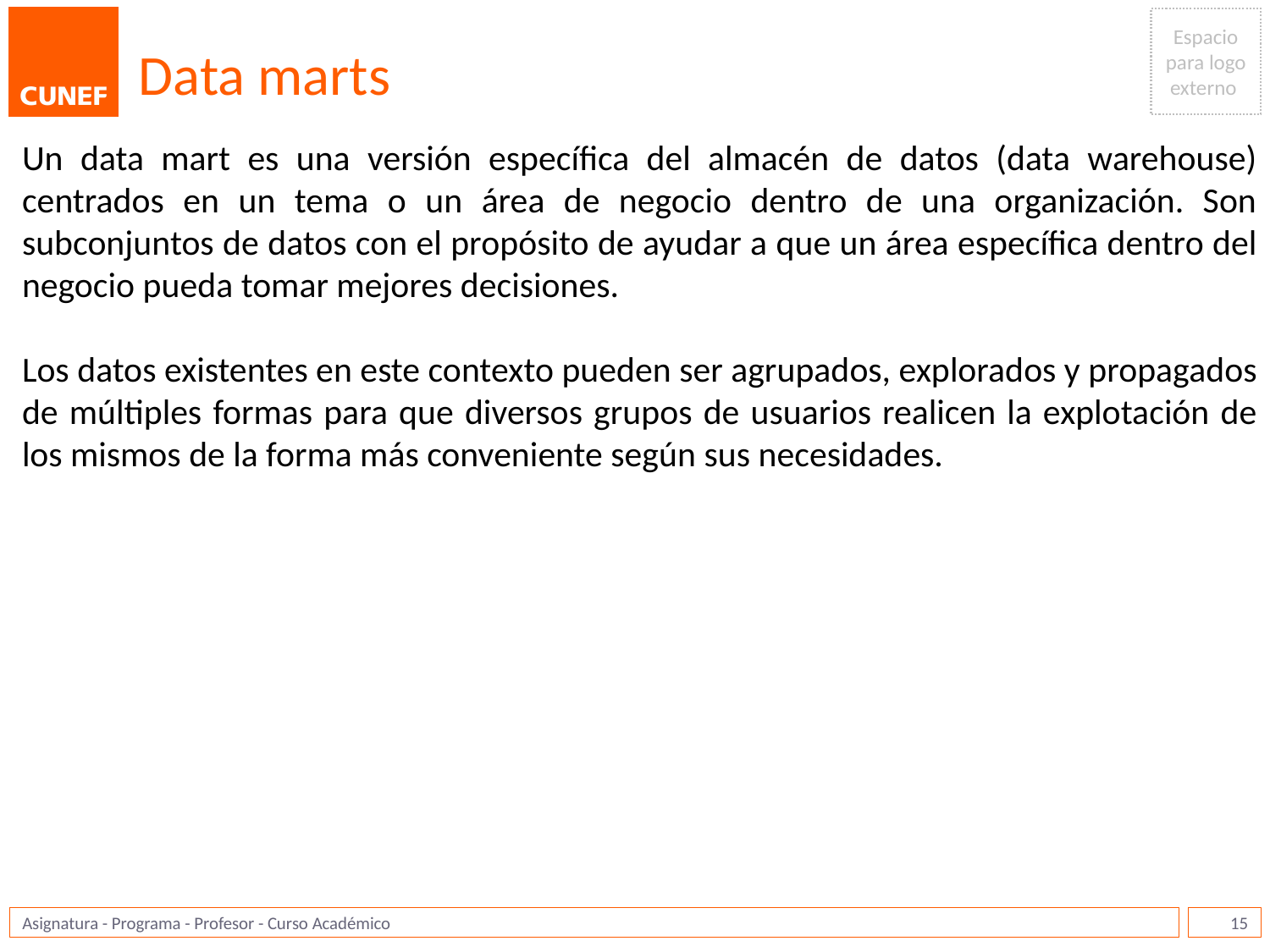

# Data marts
Un data mart es una versión específica del almacén de datos (data warehouse) centrados en un tema o un área de negocio dentro de una organización. Son subconjuntos de datos con el propósito de ayudar a que un área específica dentro del negocio pueda tomar mejores decisiones.

Los datos existentes en este contexto pueden ser agrupados, explorados y propagados de múltiples formas para que diversos grupos de usuarios realicen la explotación de los mismos de la forma más conveniente según sus necesidades.
15
Asignatura - Programa - Profesor - Curso Académico